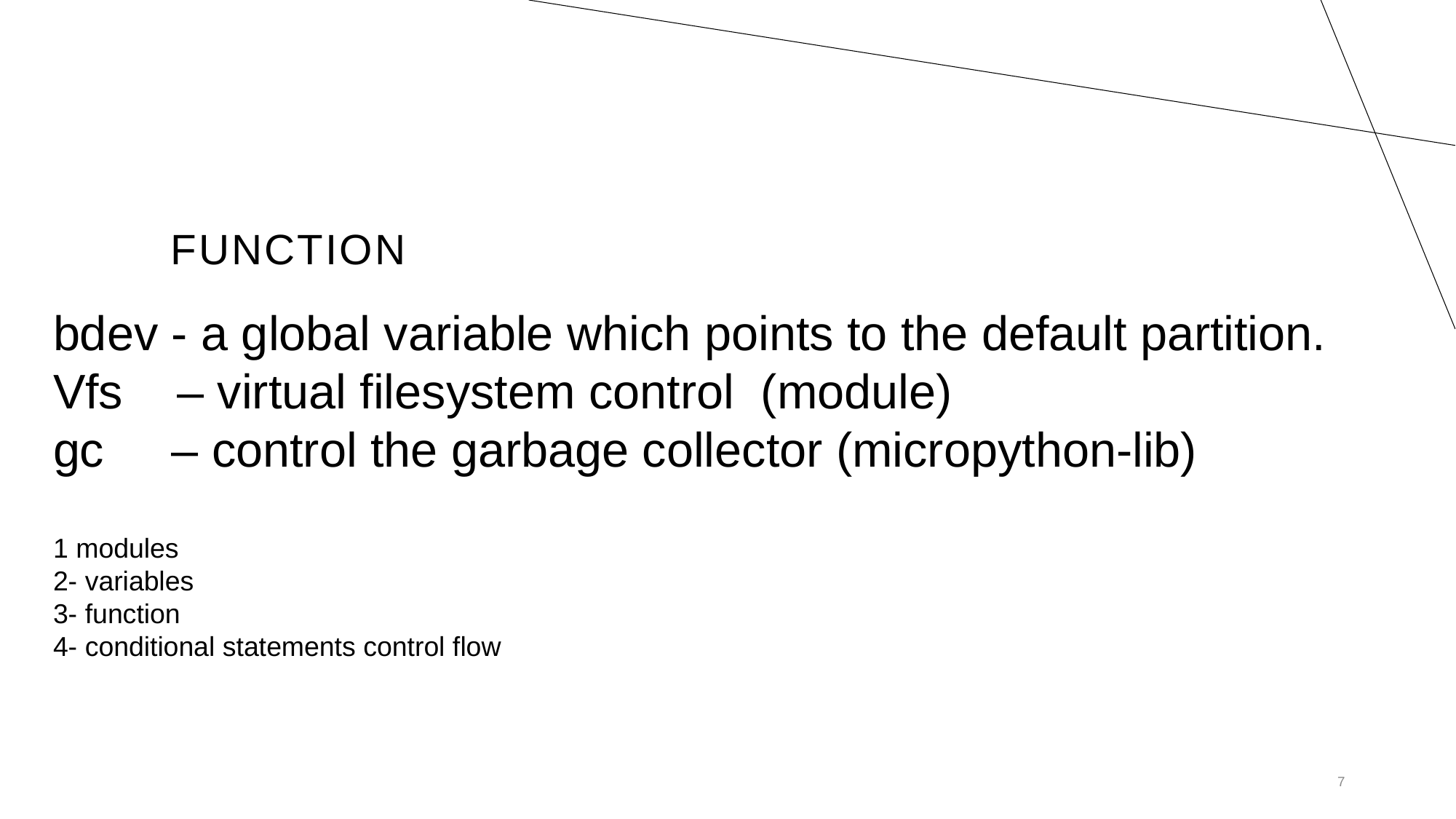

# Function
bdev - a global variable which points to the default partition.
Vfs    – virtual filesystem control  (module)
gc     – control the garbage collector (micropython-lib)
1 modules
2- variables
3- function
4- conditional statements control flow
7